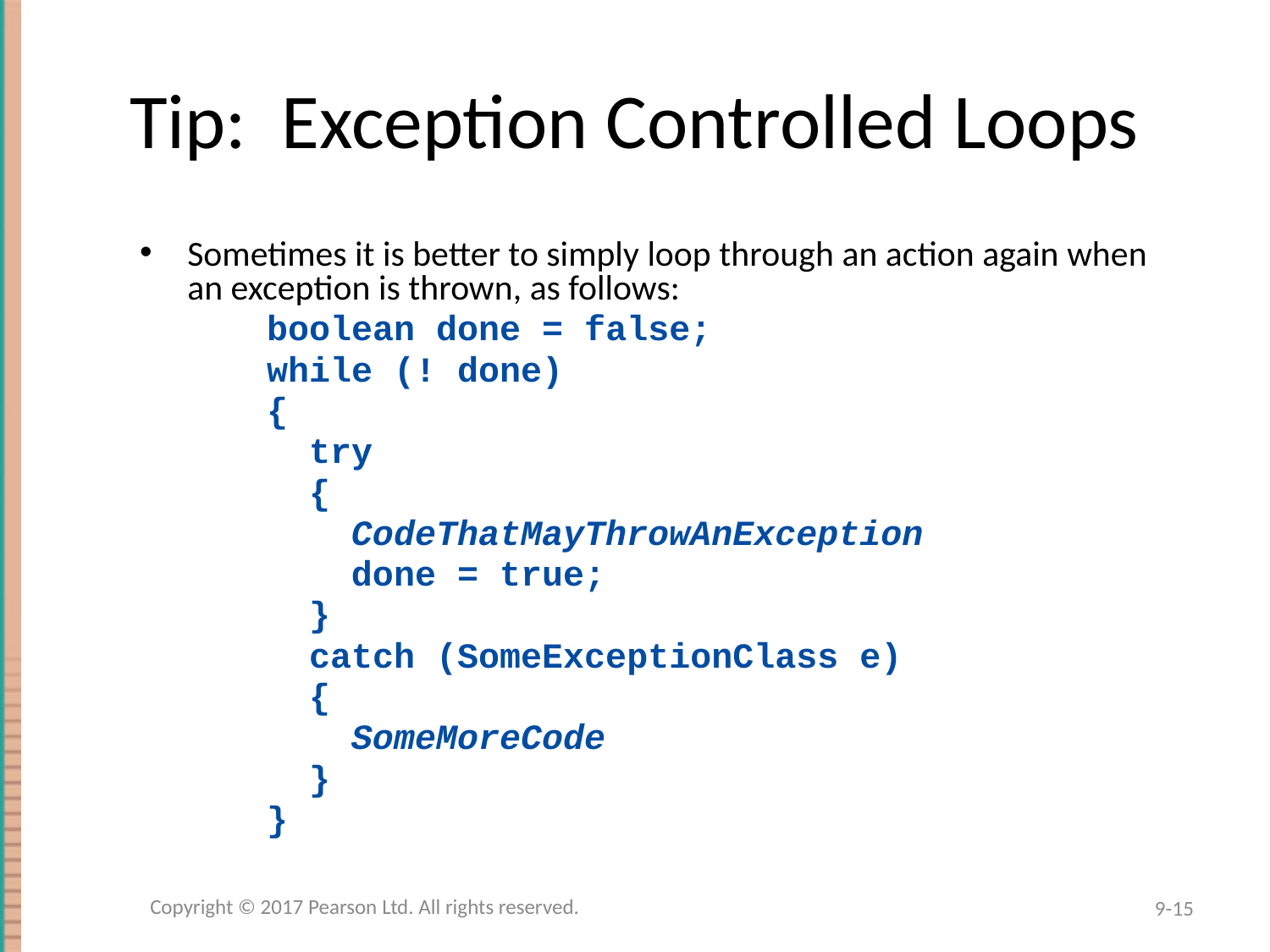

# Tip:  Exception Controlled Loops
Sometimes it is better to simply loop through an action again when an exception is thrown, as follows:
boolean done = false;
while (! done)
{
  try
  {
    CodeThatMayThrowAnException
    done = true;
  }
  catch (SomeExceptionClass e)
  {
    SomeMoreCode
  }
}
Copyright © 2017 Pearson Ltd. All rights reserved.
9-15